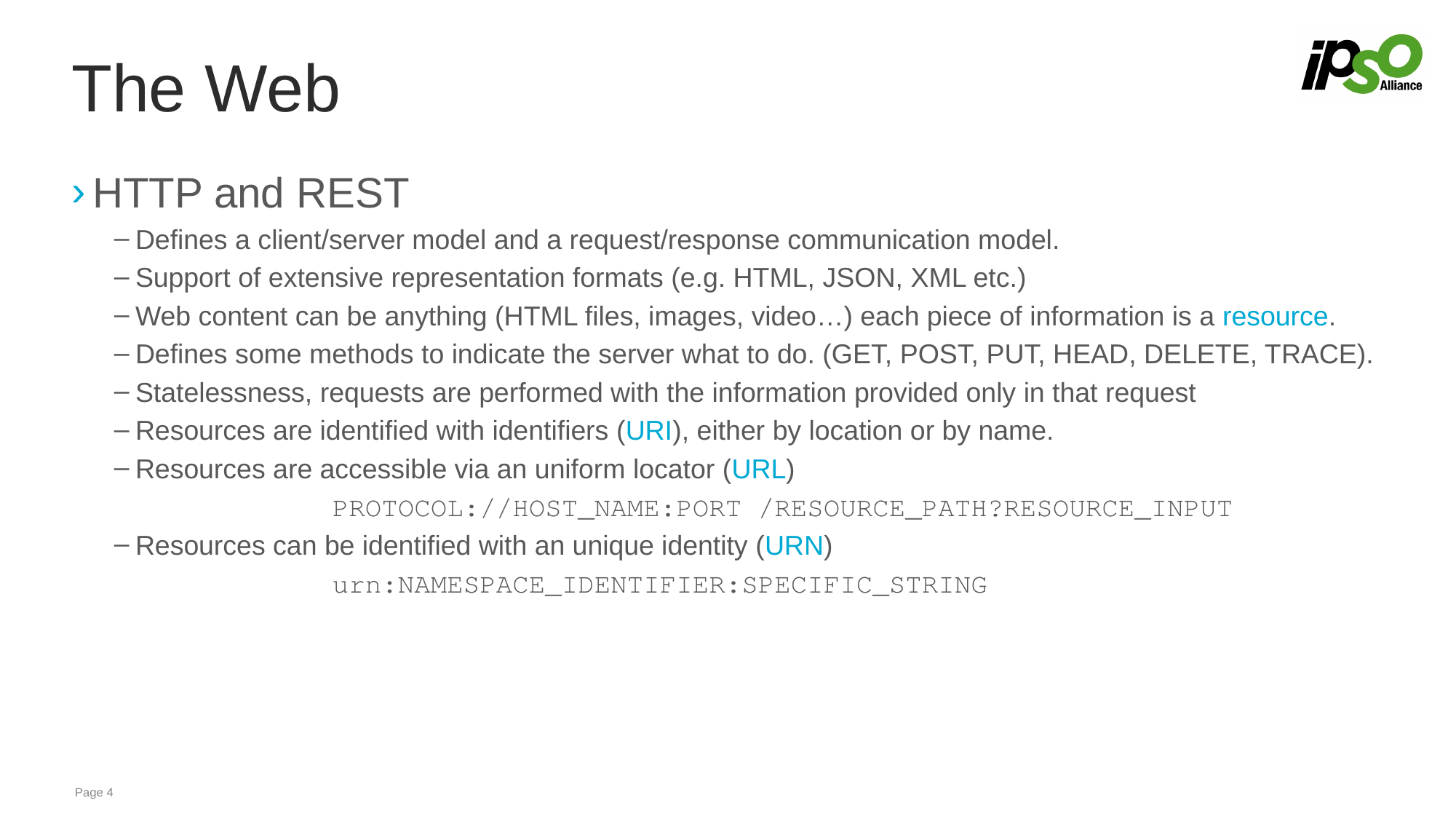

# The Web
HTTP and REST
Defines a client/server model and a request/response communication model.
Support of extensive representation formats (e.g. HTML, JSON, XML etc.)
Web content can be anything (HTML files, images, video…) each piece of information is a resource.
Defines some methods to indicate the server what to do. (GET, POST, PUT, HEAD, DELETE, TRACE).
Statelessness, requests are performed with the information provided only in that request
Resources are identified with identifiers (URI), either by location or by name.
Resources are accessible via an uniform locator (URL)
		PROTOCOL://HOST_NAME:PORT /RESOURCE_PATH?RESOURCE_INPUT
Resources can be identified with an unique identity (URN)
		urn:NAMESPACE_IDENTIFIER:SPECIFIC_STRING